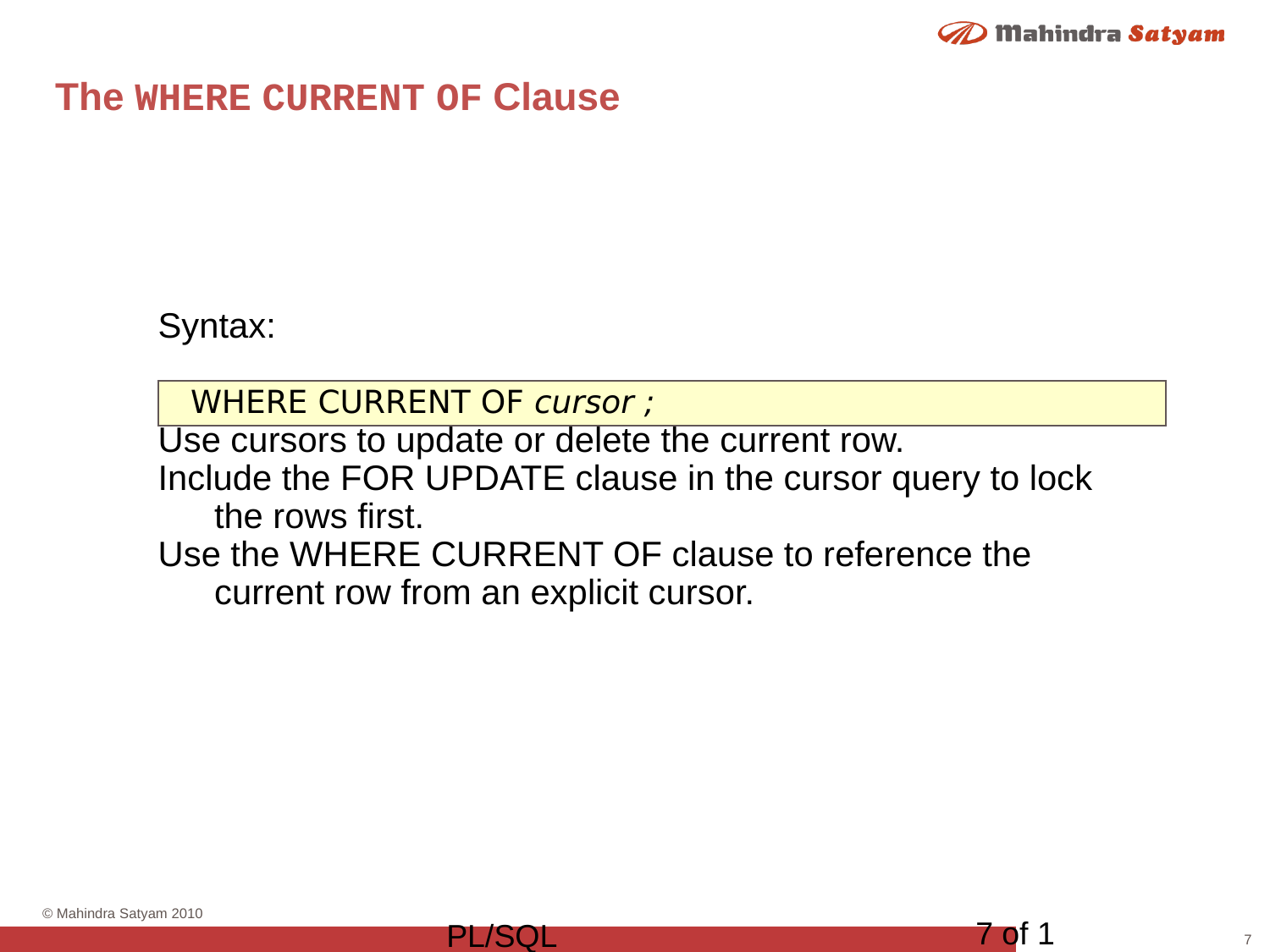

# The WHERE CURRENT OF Clause
Syntax:

Use cursors to update or delete the current row.
Include the FOR UPDATE clause in the cursor query to lock the rows first.
Use the WHERE CURRENT OF clause to reference the current row from an explicit cursor.
 WHERE CURRENT OF cursor ;

7 of 1
PL/SQL